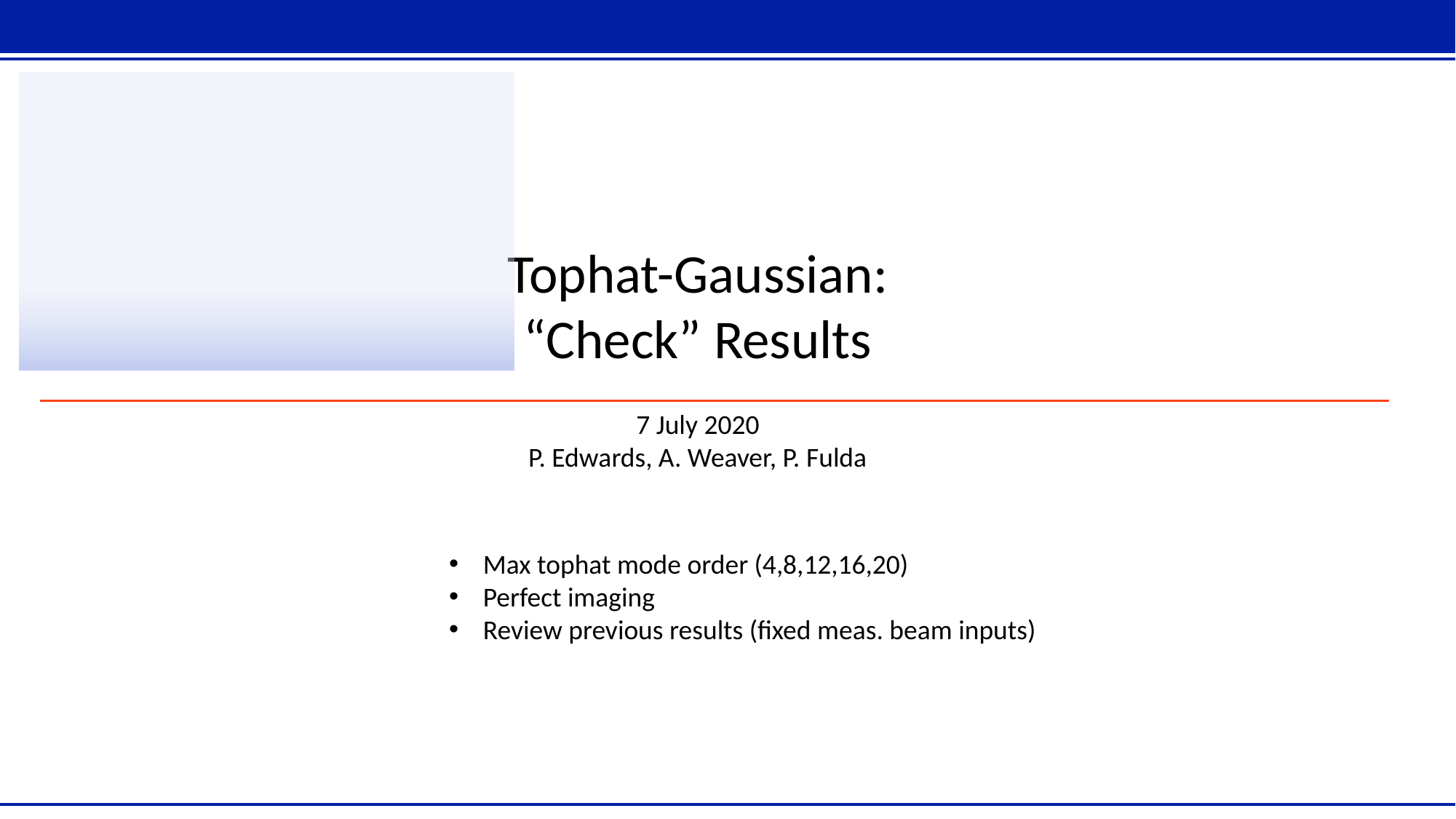

Tophat-Gaussian: “Check” Results
7 July 2020
P. Edwards, A. Weaver, P. Fulda
Max tophat mode order (4,8,12,16,20)
Perfect imaging
Review previous results (fixed meas. beam inputs)